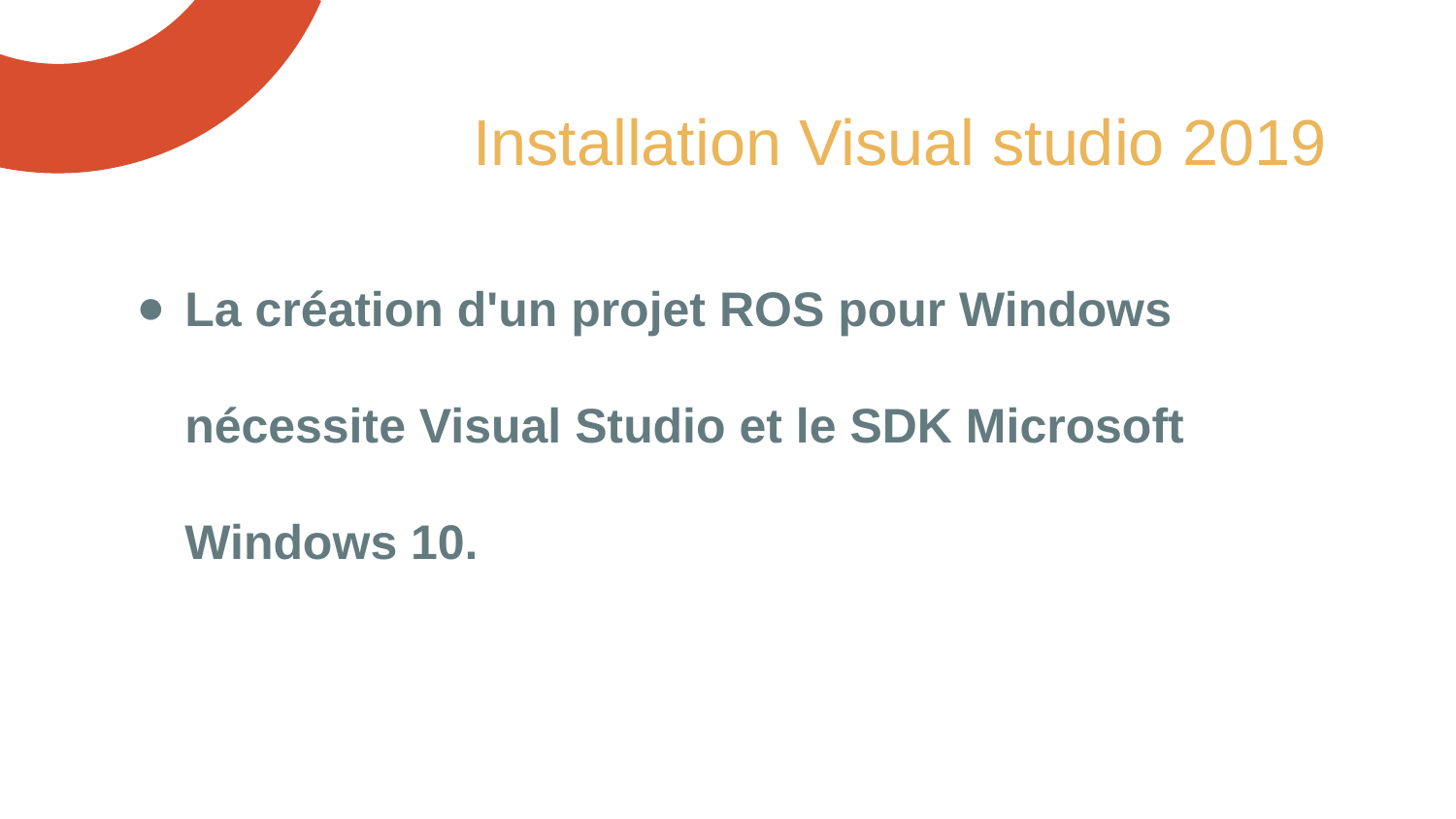

# Installation Visual studio 2019
La création d'un projet ROS pour Windows nécessite Visual Studio et le SDK Microsoft Windows 10.